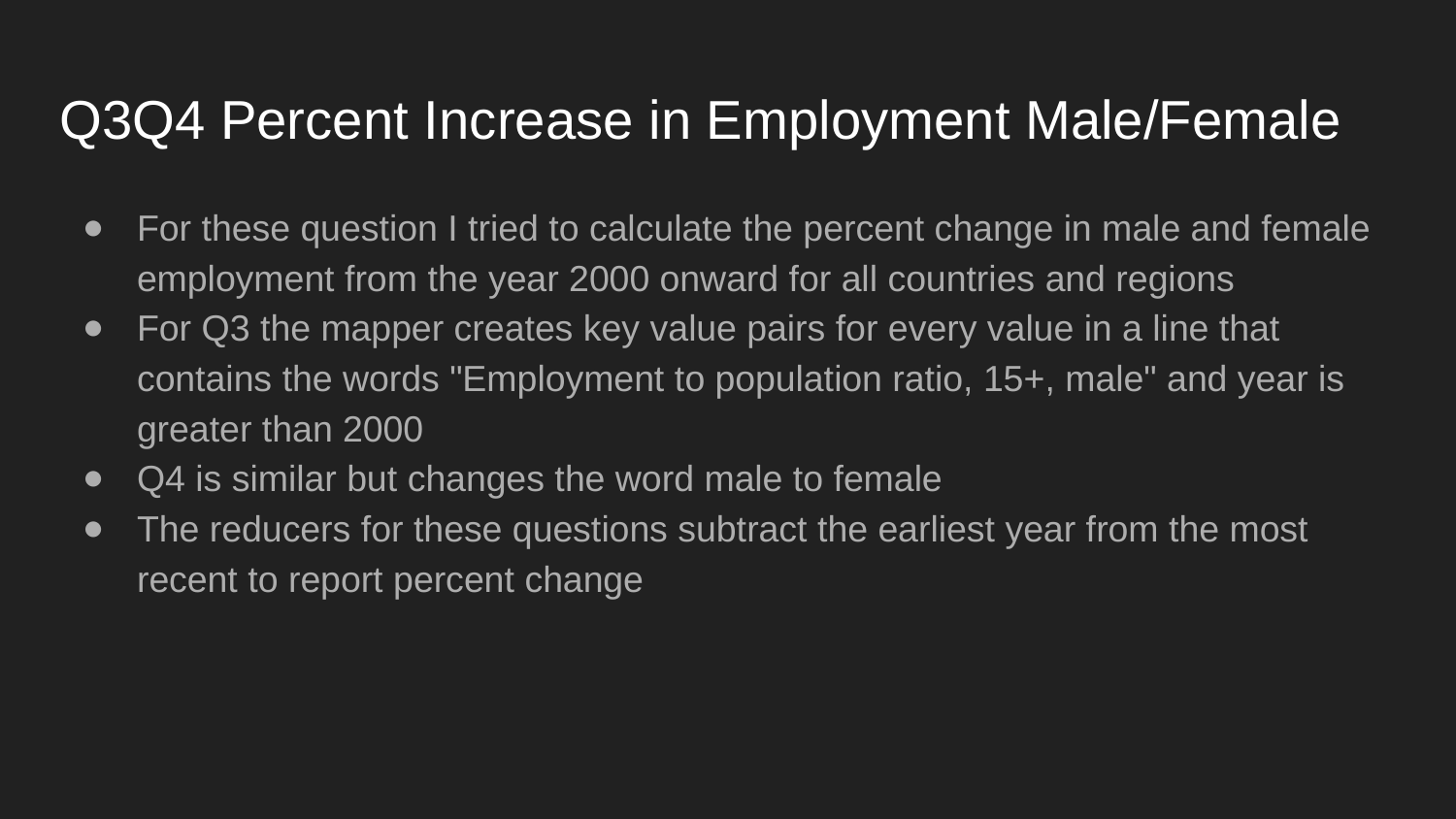

# Q3Q4 Percent Increase in Employment Male/Female
For these question I tried to calculate the percent change in male and female employment from the year 2000 onward for all countries and regions
For Q3 the mapper creates key value pairs for every value in a line that contains the words "Employment to population ratio, 15+, male" and year is greater than 2000
Q4 is similar but changes the word male to female
The reducers for these questions subtract the earliest year from the most recent to report percent change